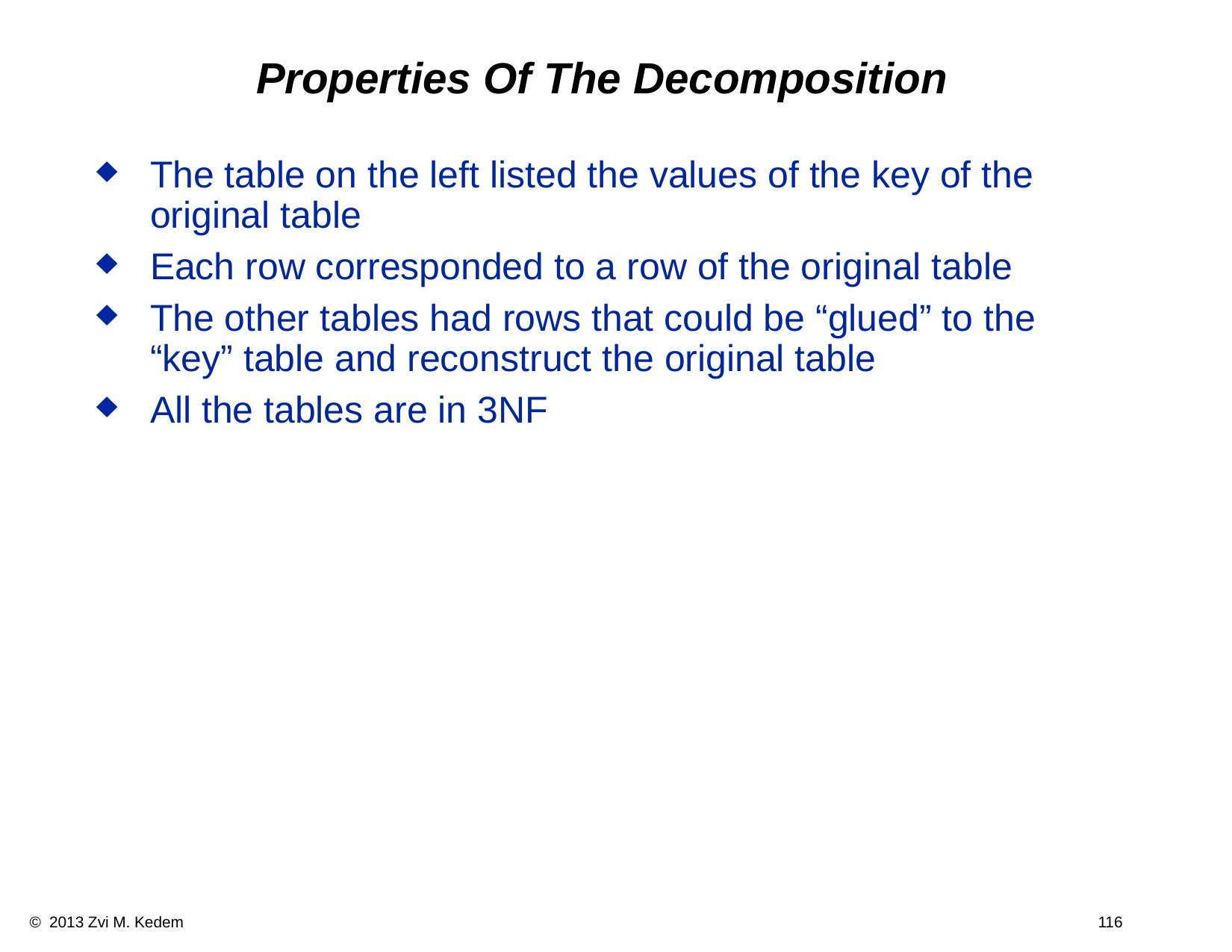

# Properties Of The Decomposition
The table on the left listed the values of the key of the original table
Each row corresponded to a row of the original table
The other tables had rows that could be “glued” to the “key” table and reconstruct the original table
All the tables are in 3NF